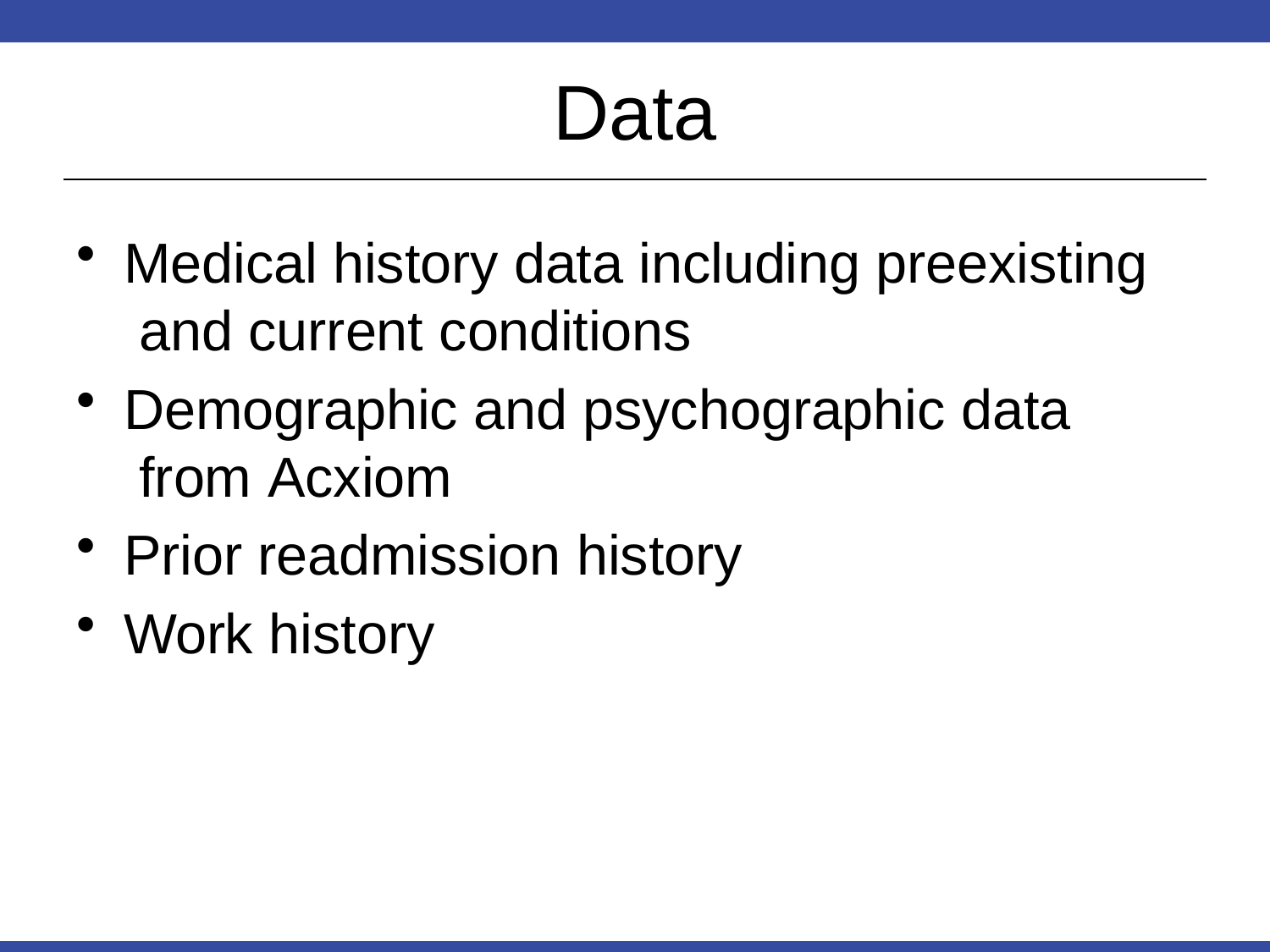

# Data

Medical history data including preexisting  and current conditions
Demographic and psychographic data  from Acxiom
Prior readmission history
Work history